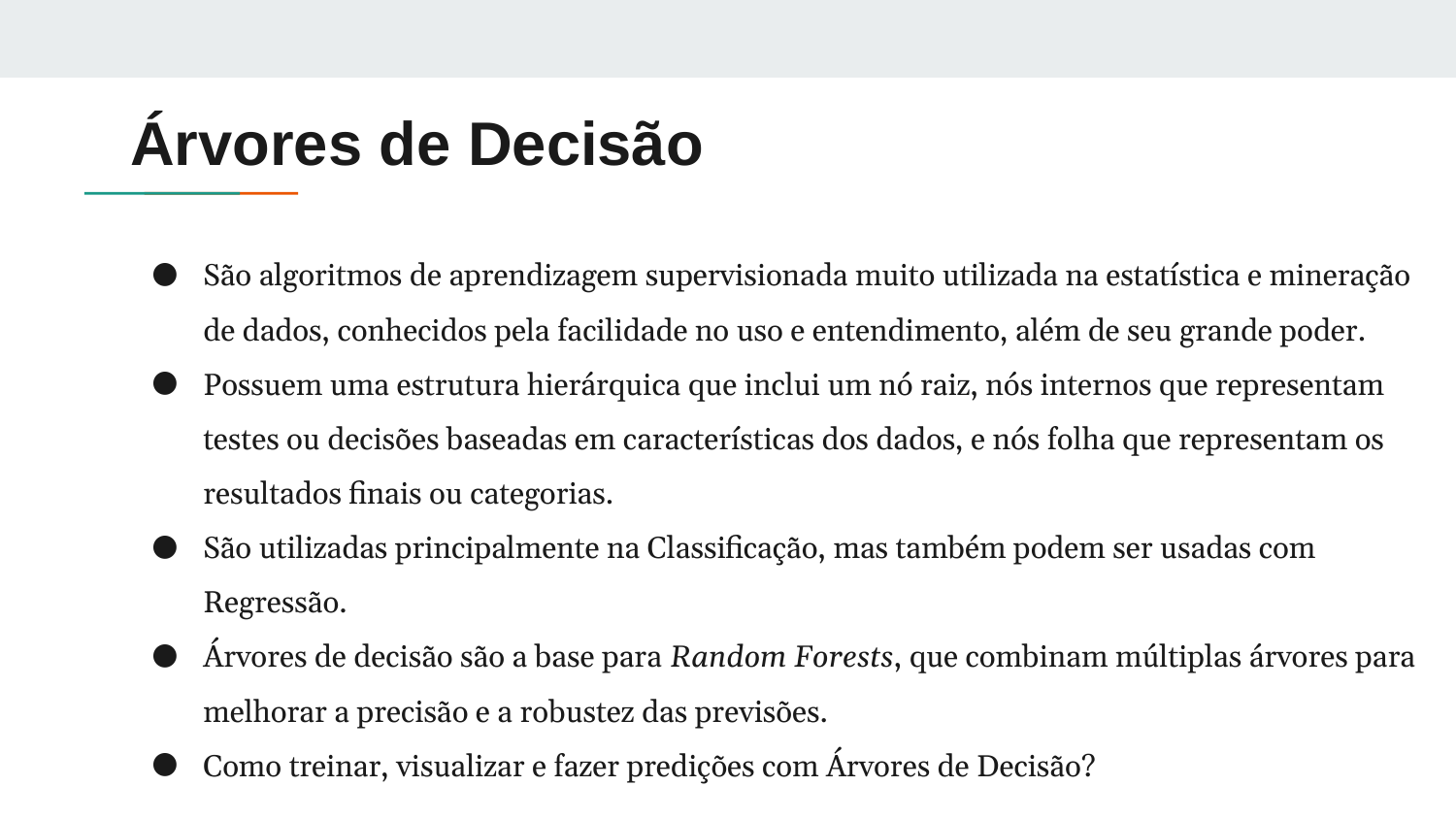

# Árvores de Decisão
São algoritmos de aprendizagem supervisionada muito utilizada na estatística e mineração de dados, conhecidos pela facilidade no uso e entendimento, além de seu grande poder.
Possuem uma estrutura hierárquica que inclui um nó raiz, nós internos que representam testes ou decisões baseadas em características dos dados, e nós folha que representam os resultados finais ou categorias.
São utilizadas principalmente na Classificação, mas também podem ser usadas com Regressão.
Árvores de decisão são a base para Random Forests, que combinam múltiplas árvores para melhorar a precisão e a robustez das previsões.
Como treinar, visualizar e fazer predições com Árvores de Decisão?